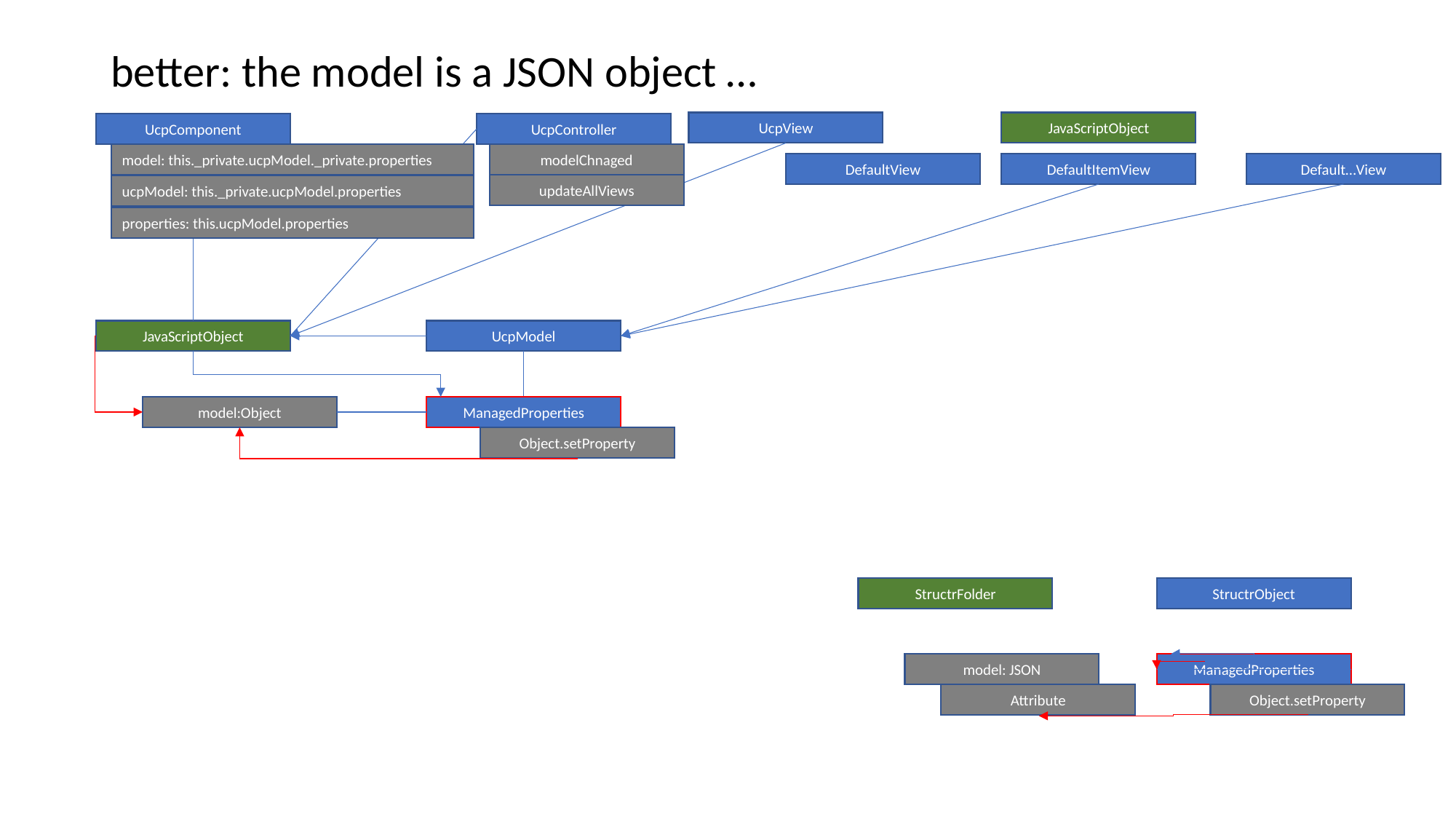

better: the model is a JSON object …
UcpView
JavaScriptObject
UcpComponent
UcpController
model: this._private.ucpModel._private.properties
modelChnaged
DefaultView
DefaultItemView
Default…View
updateAllViews
ucpModel: this._private.ucpModel.properties
properties: this.ucpModel.properties

JavaScriptObject
UcpModel
model:Object

ManagedProperties
Object.setProperty
StructrFolder
StructrObject
model: JSON

ManagedProperties
Attribute
Object.setProperty